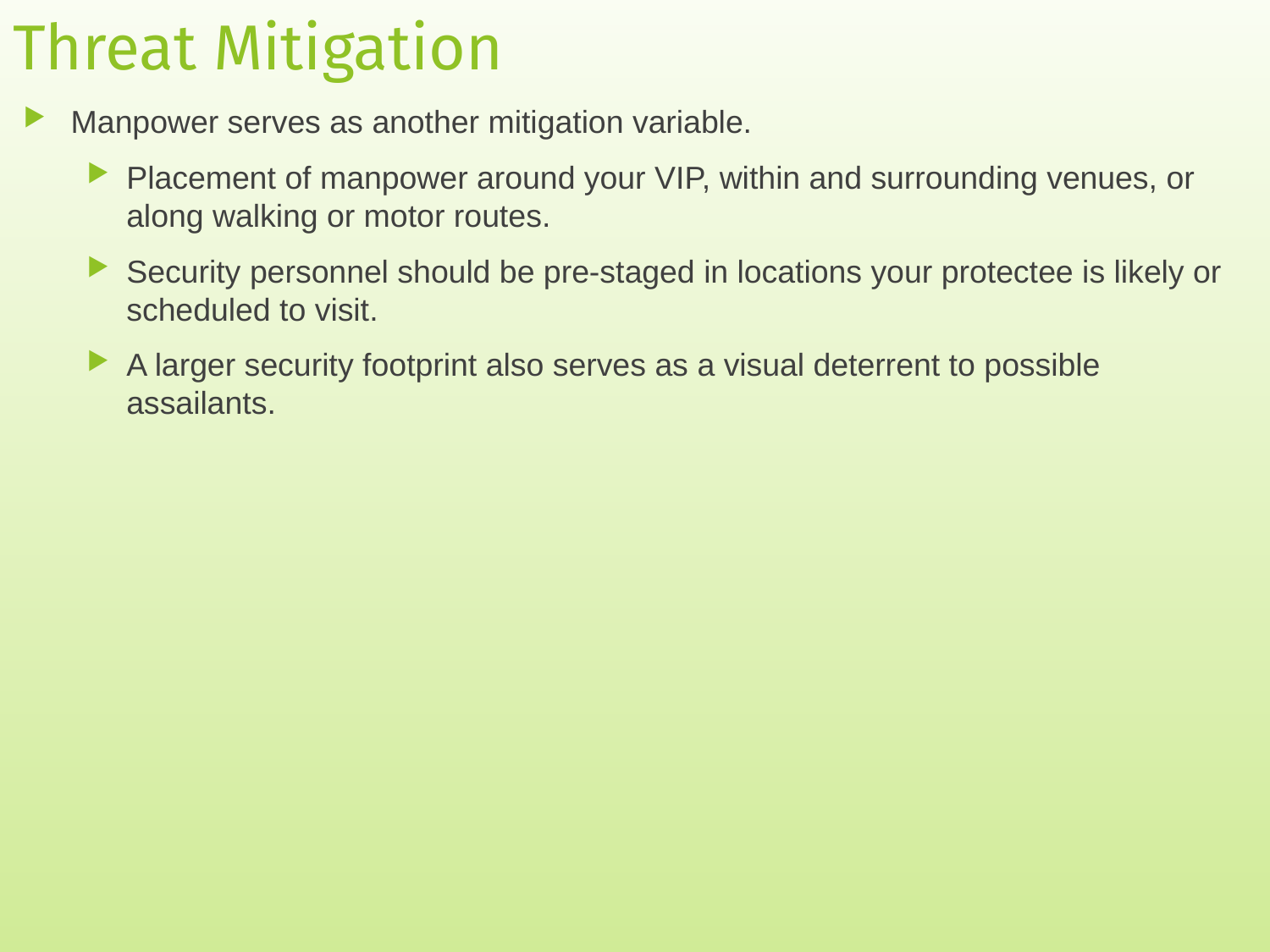

# Threat Mitigation
Manpower serves as another mitigation variable.
Placement of manpower around your VIP, within and surrounding venues, or along walking or motor routes.
Security personnel should be pre-staged in locations your protectee is likely or scheduled to visit.
A larger security footprint also serves as a visual deterrent to possible assailants.

8